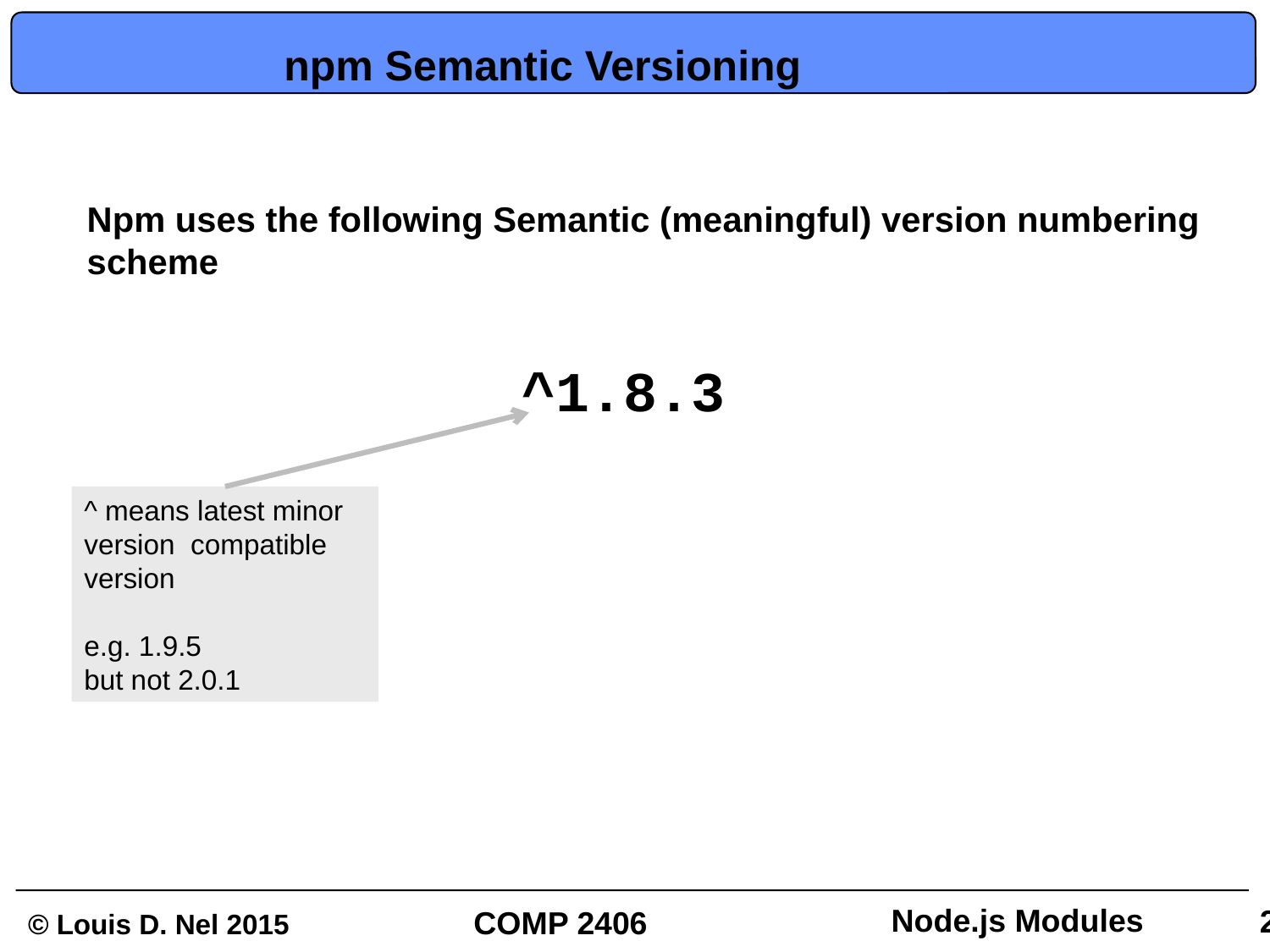

# npm Semantic Versioning
Npm uses the following Semantic (meaningful) version numbering scheme

^1.8.3
^ means latest minor version  compatible version

e.g. 1.9.5
but not 2.0.1